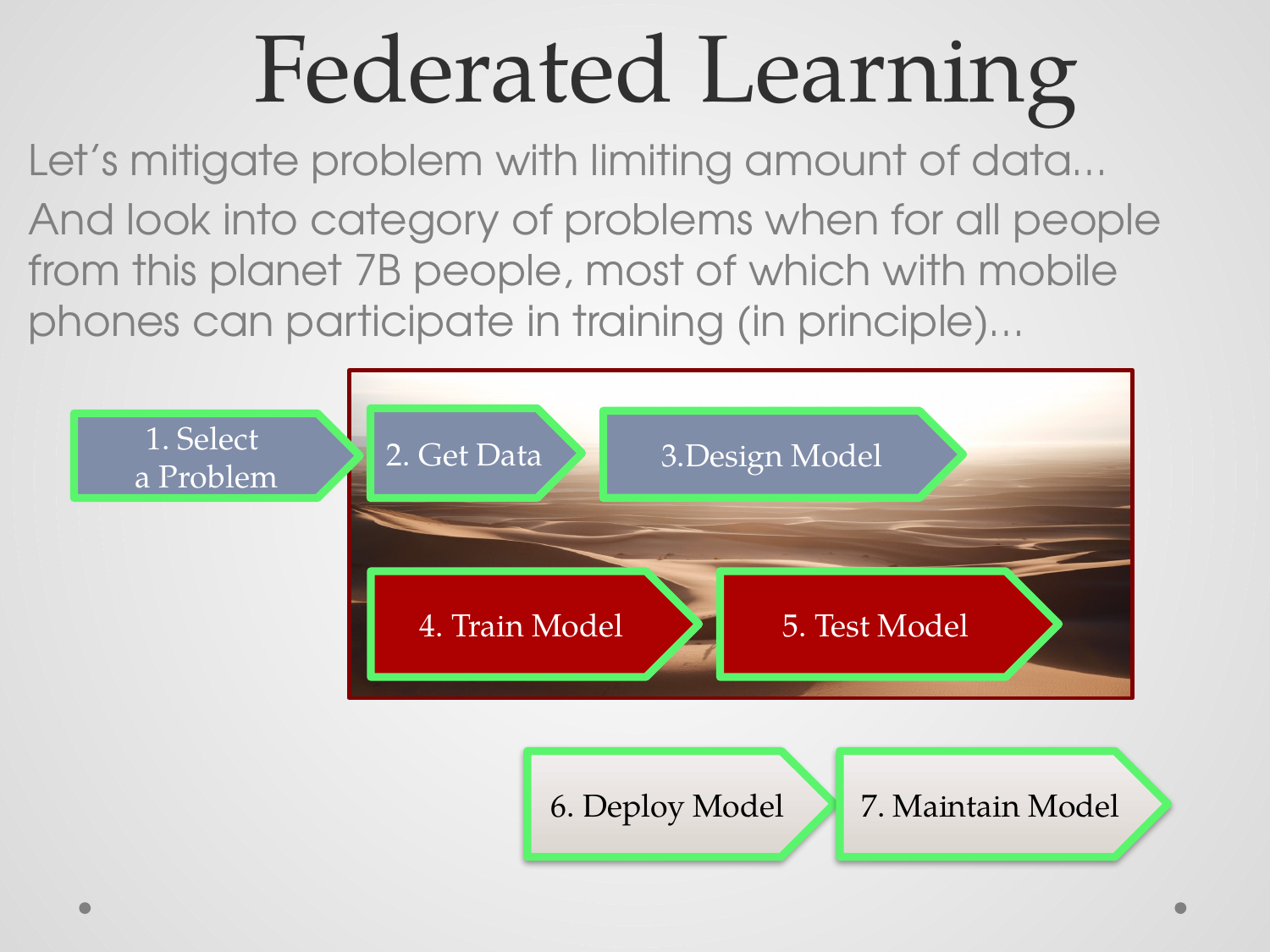

# Federated Learning
Let’s mitigate problem with limiting amount of data…
And look into category of problems when for all people from this planet 7B people, most of which with mobile phones can participate in training (in principle)…

2. Get Data
3.Design Model
1. Select
a Problem
4. Train Model
5. Test Model
6. Deploy Model
7. Maintain Model